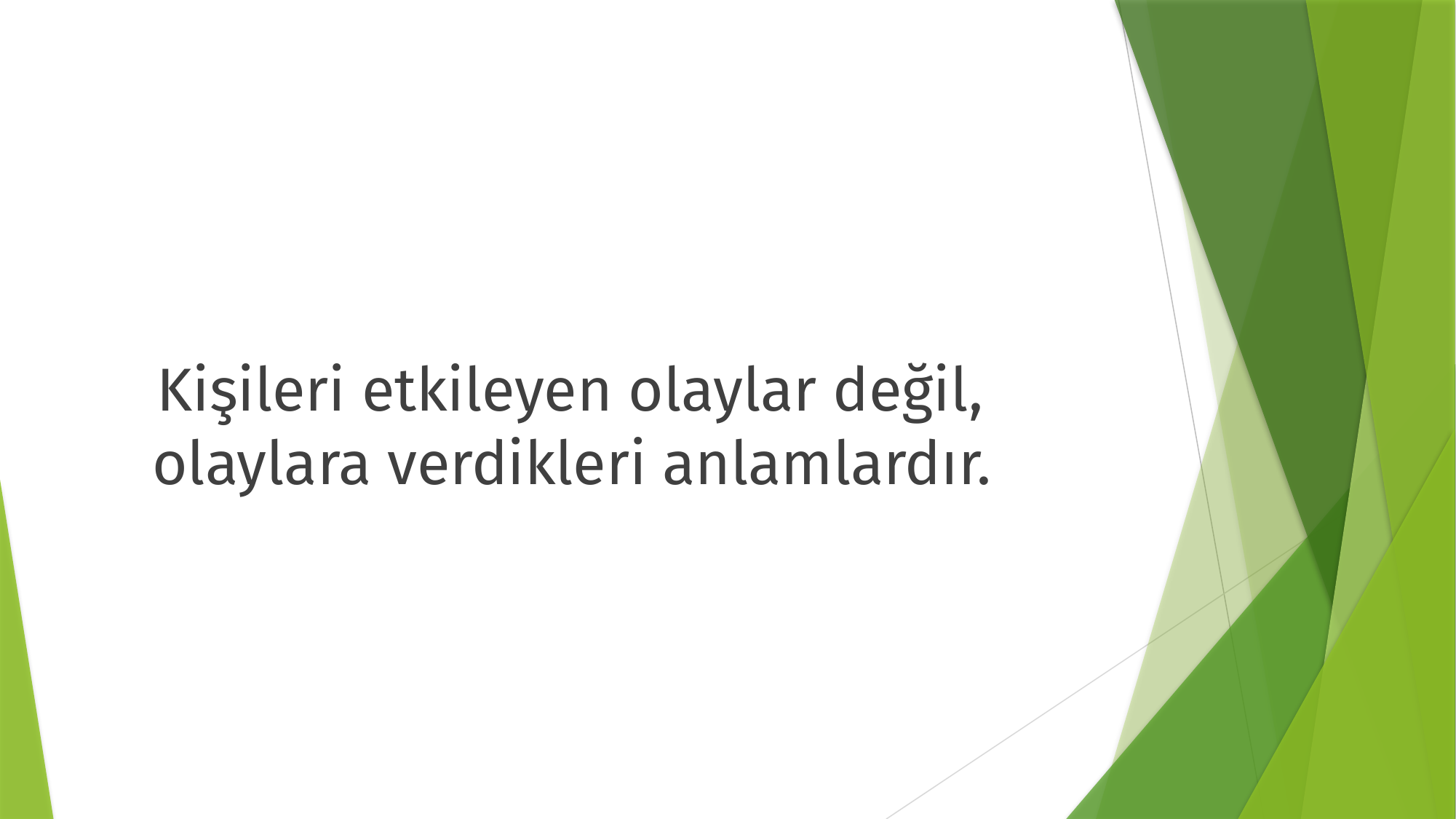

Kişileri etkileyen olaylar değil, olaylara verdikleri anlamlardır.